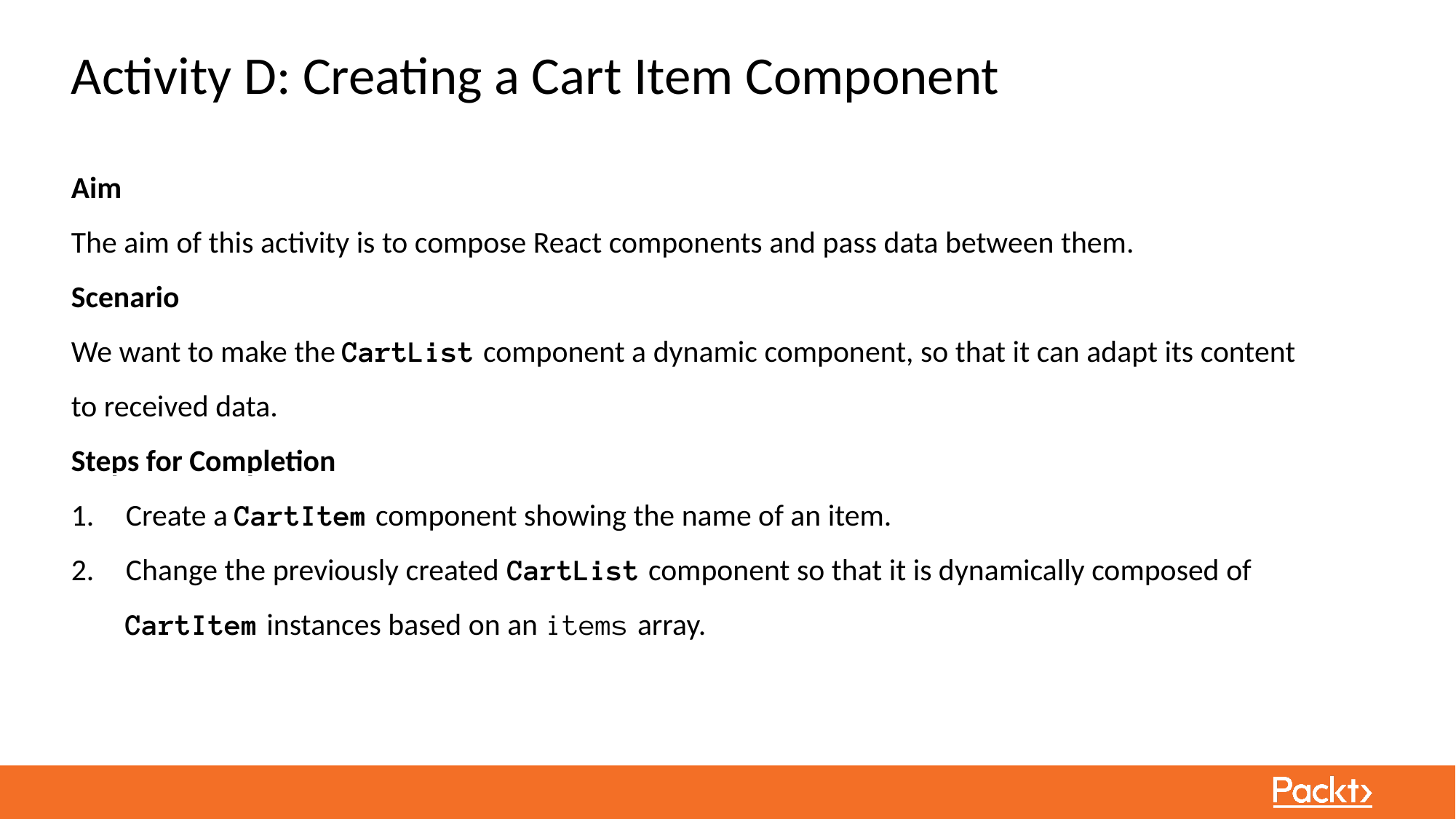

Activity D: Creating a Cart Item Component
Aim
The aim of this activity is to compose React components and pass data between them.
Scenario
We want to make the CartList component a dynamic component, so that it can adapt its content to received data.
Steps for Completion
Create a CartItem component showing the name of an item.
Change the previously created CartList component so that it is dynamically composed of CartItem instances based on an items array.